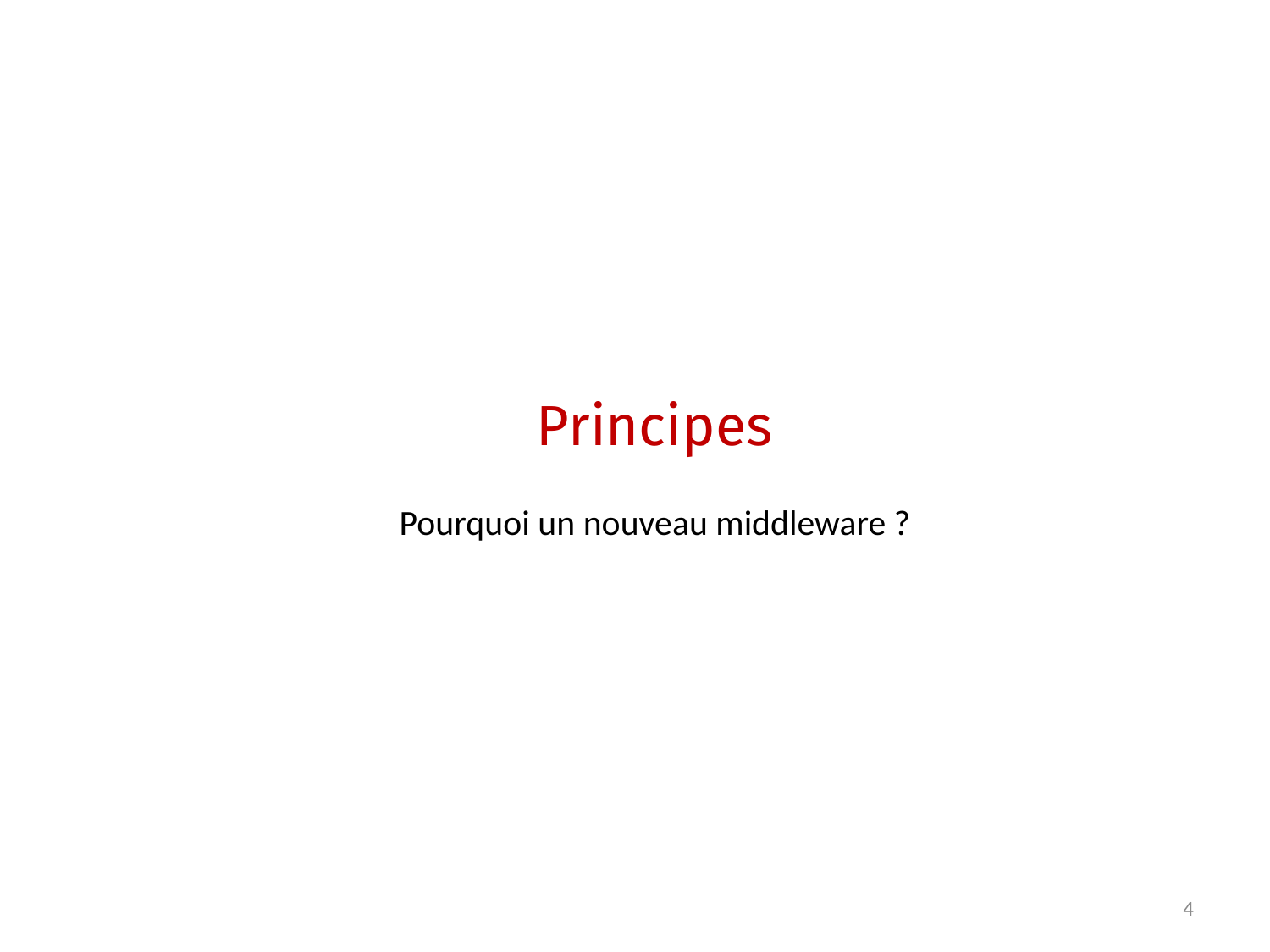

Principes

Pourquoi un nouveau middleware ?
4